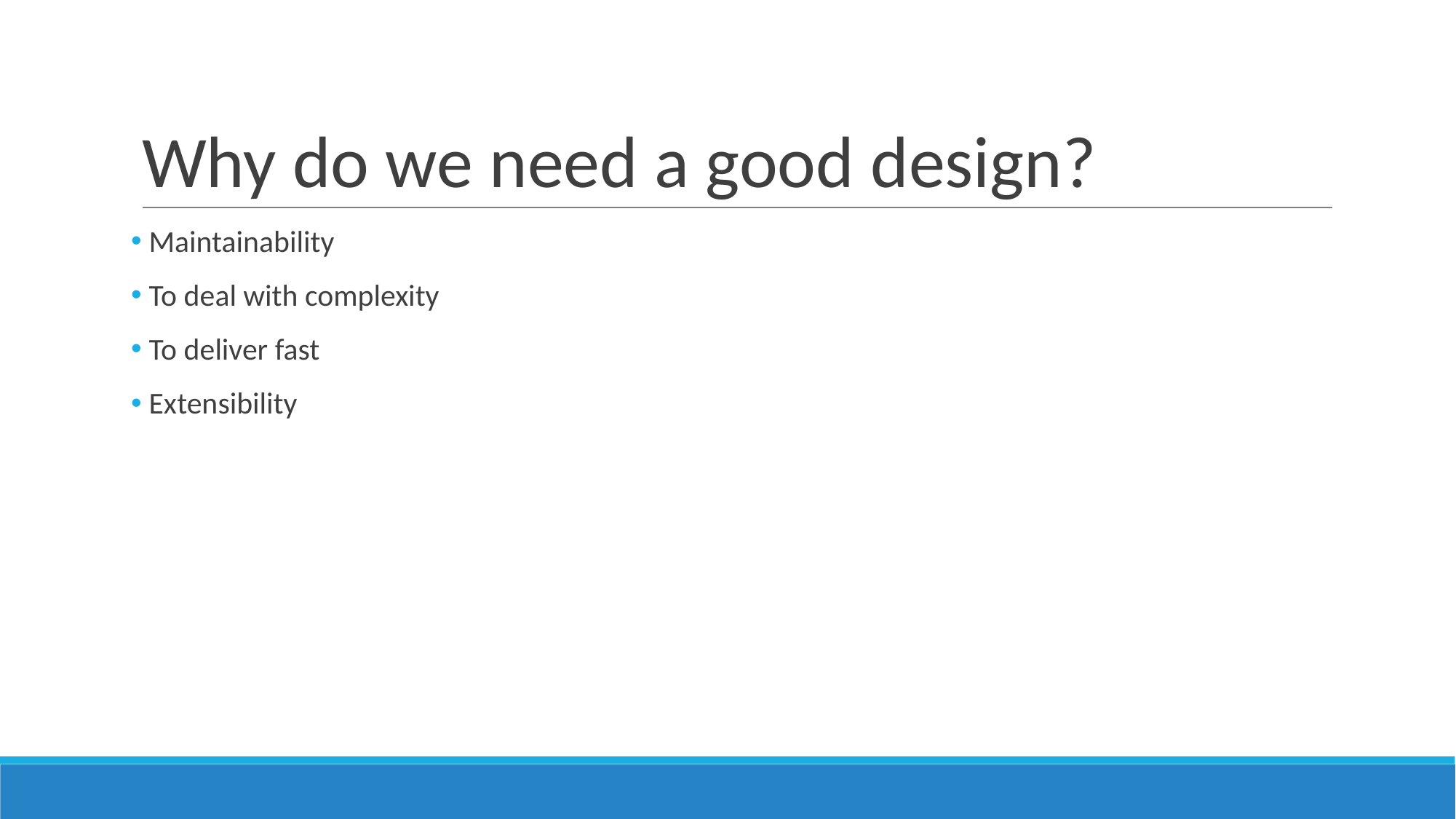

# Why do we need a good design?
 Maintainability
 To deal with complexity
 To deliver fast
 Extensibility